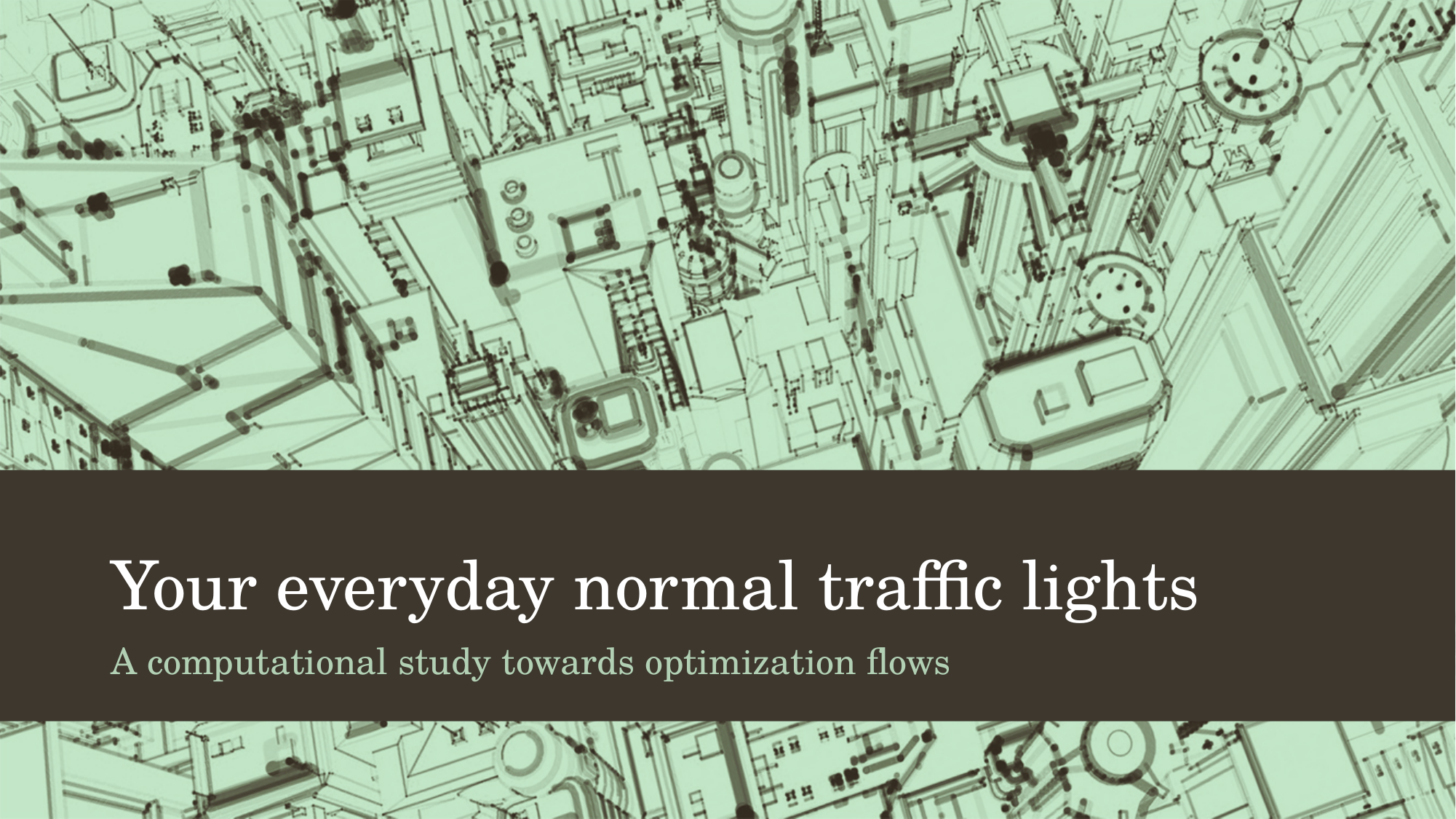

# Your everyday normal traffic lights
A computational study towards optimization flows